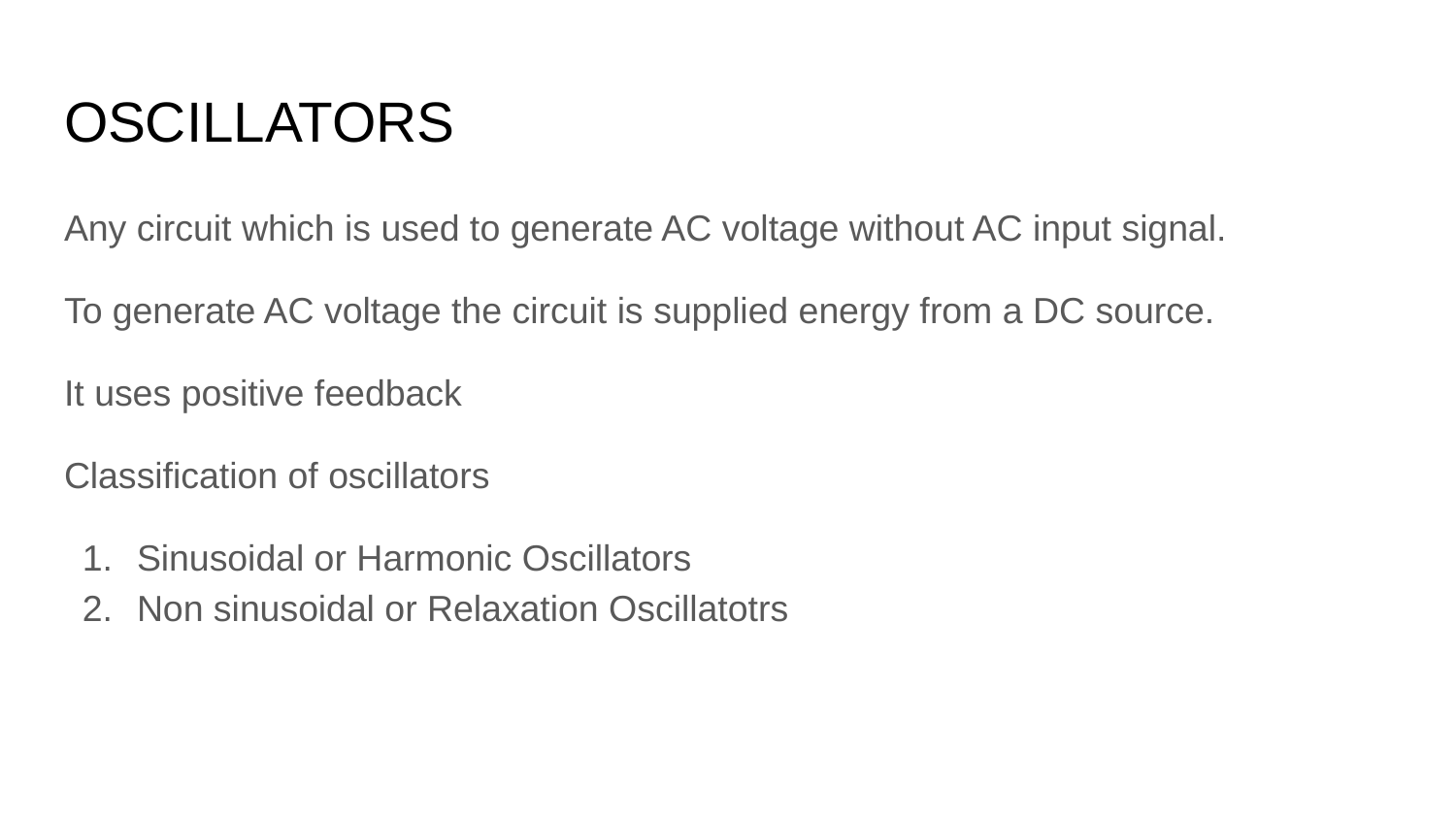

# OSCILLATORS
Any circuit which is used to generate AC voltage without AC input signal.
To generate AC voltage the circuit is supplied energy from a DC source.
It uses positive feedback
Classification of oscillators
Sinusoidal or Harmonic Oscillators
Non sinusoidal or Relaxation Oscillatotrs